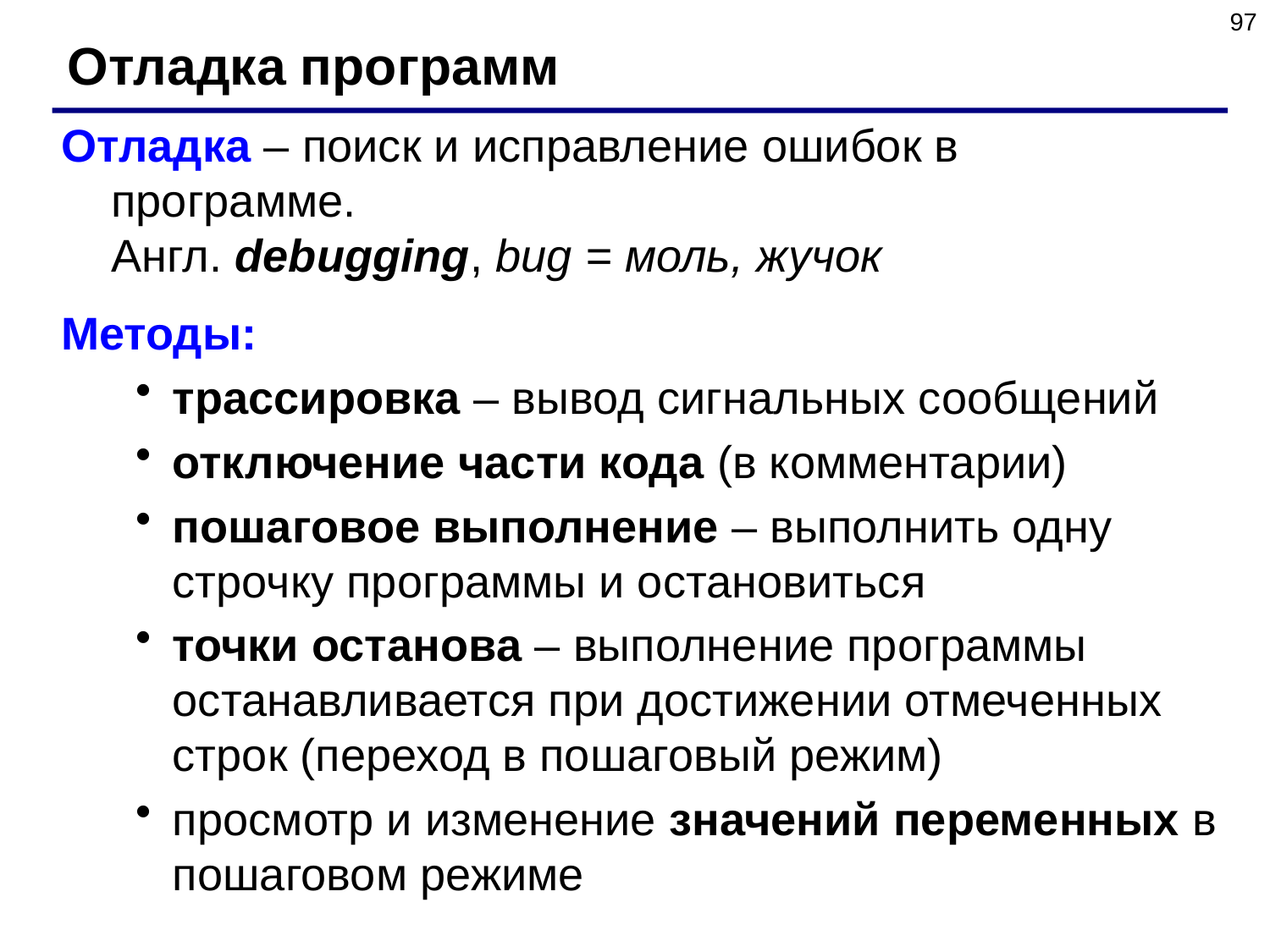

97
Отладка программ
Отладка – поиск и исправление ошибок в программе.
Англ. debugging, bug = моль, жучок
Методы:
трассировка – вывод сигнальных сообщений
отключение части кода (в комментарии)
пошаговое выполнение – выполнить одну строчку программы и остановиться
точки останова – выполнение программы останавливается при достижении отмеченных строк (переход в пошаговый режим)
просмотр и изменение значений переменных в пошаговом режиме